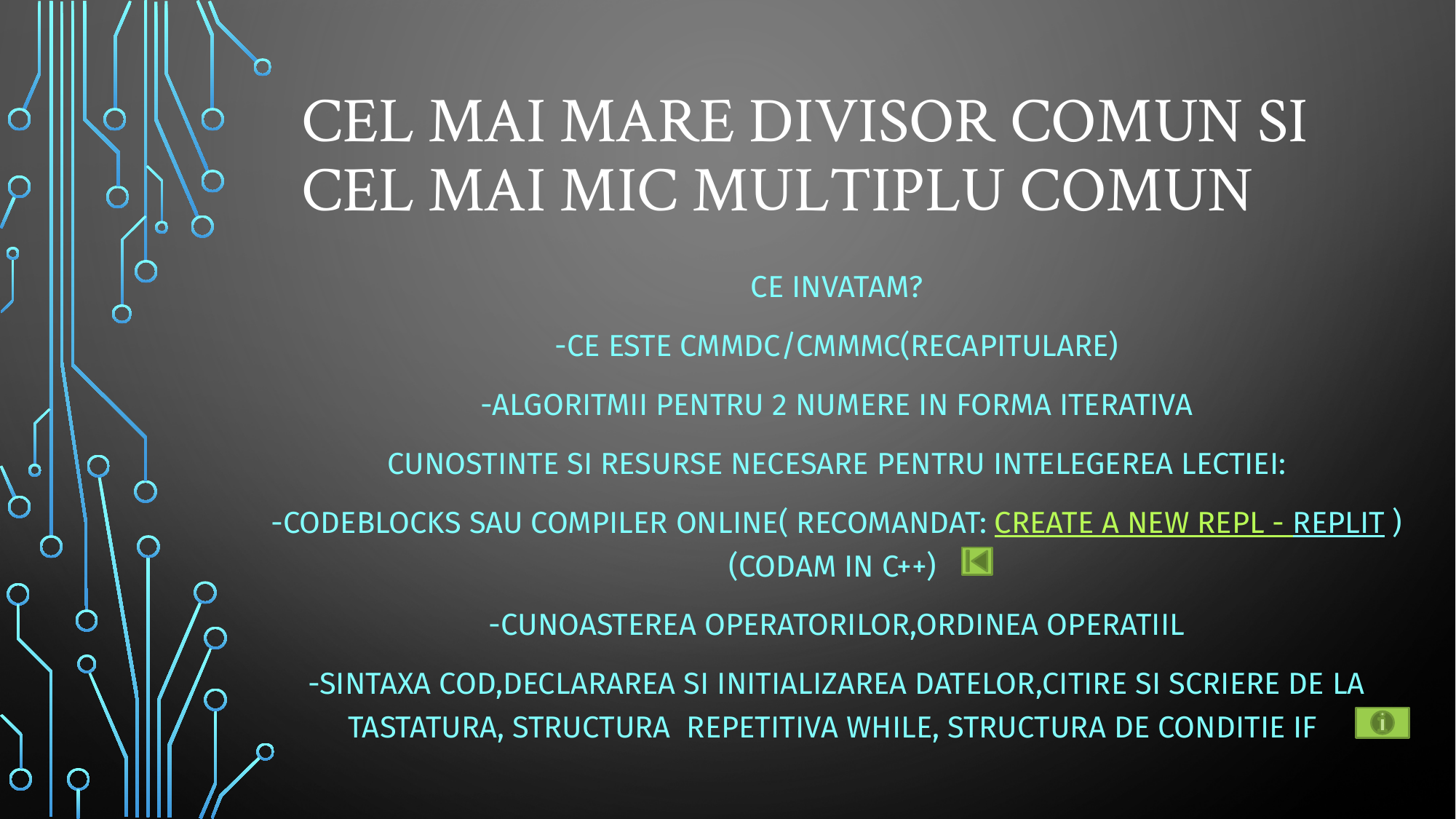

# Cel mai mare divisor comun si cel mai mic multiplu comun
Ce invatam?
-ce este cmmdc/cmmmc(recapitulare)
-algoritmii pentru 2 numere IN FORMA ITERATIVA
Cunostinte si resurse necesare pentru intelegerea lectiei:
-codeblocks sau compiler online( recomandat: Create a new Repl - Replit ) (codam in C++)
-cunoasterea operatorilor,ordinea operatiil
-sintaxa cod,declararea si initializarea datelor,citire si scriere de la tastatura, structura  repetitiva while, structura de conditie if